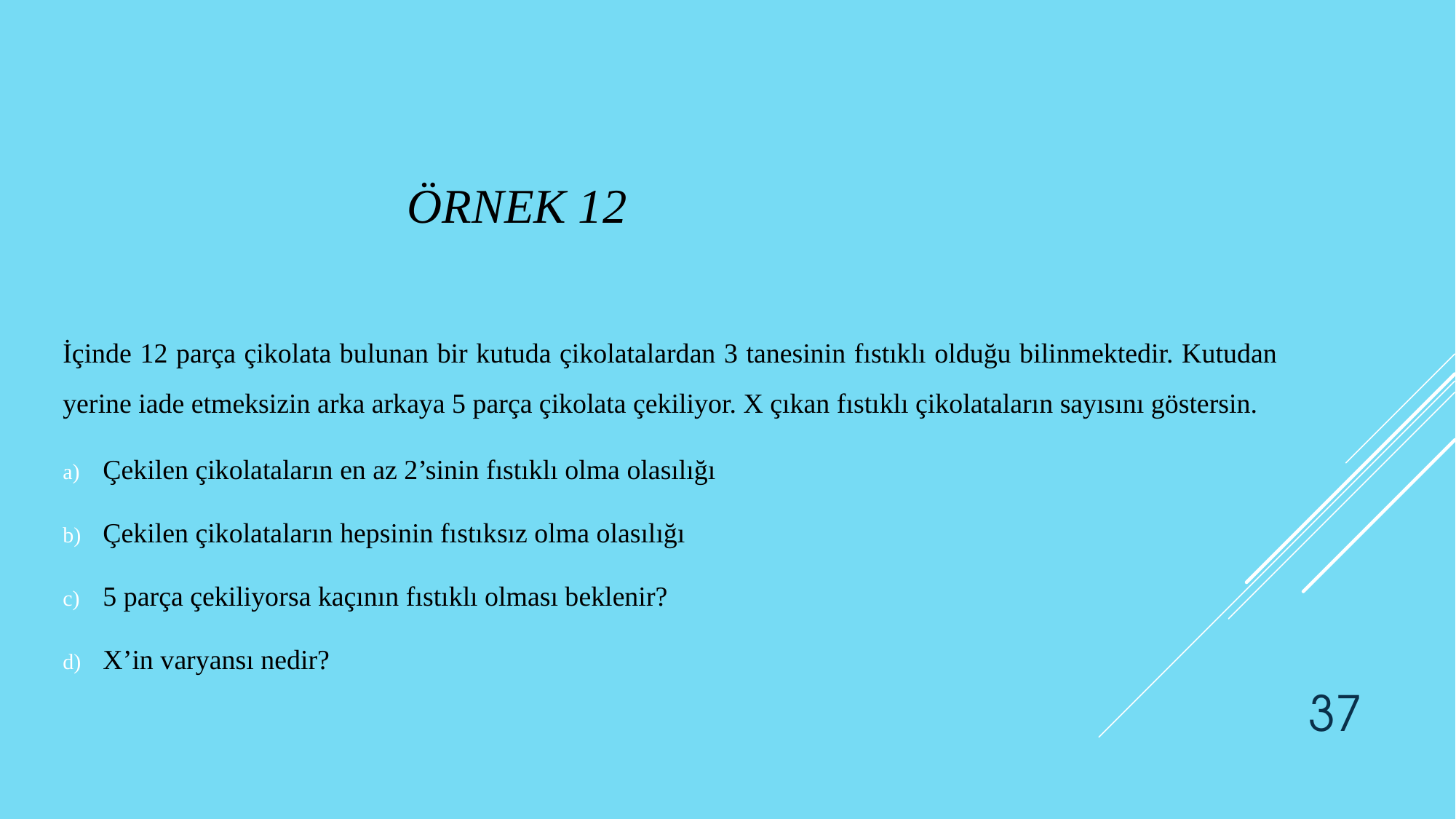

# Örnek 12
İçinde 12 parça çikolata bulunan bir kutuda çikolatalardan 3 tanesinin fıstıklı olduğu bilinmektedir. Kutudan yerine iade etmeksizin arka arkaya 5 parça çikolata çekiliyor. X çıkan fıstıklı çikolataların sayısını göstersin.
Çekilen çikolataların en az 2’sinin fıstıklı olma olasılığı
Çekilen çikolataların hepsinin fıstıksız olma olasılığı
5 parça çekiliyorsa kaçının fıstıklı olması beklenir?
X’in varyansı nedir?
37